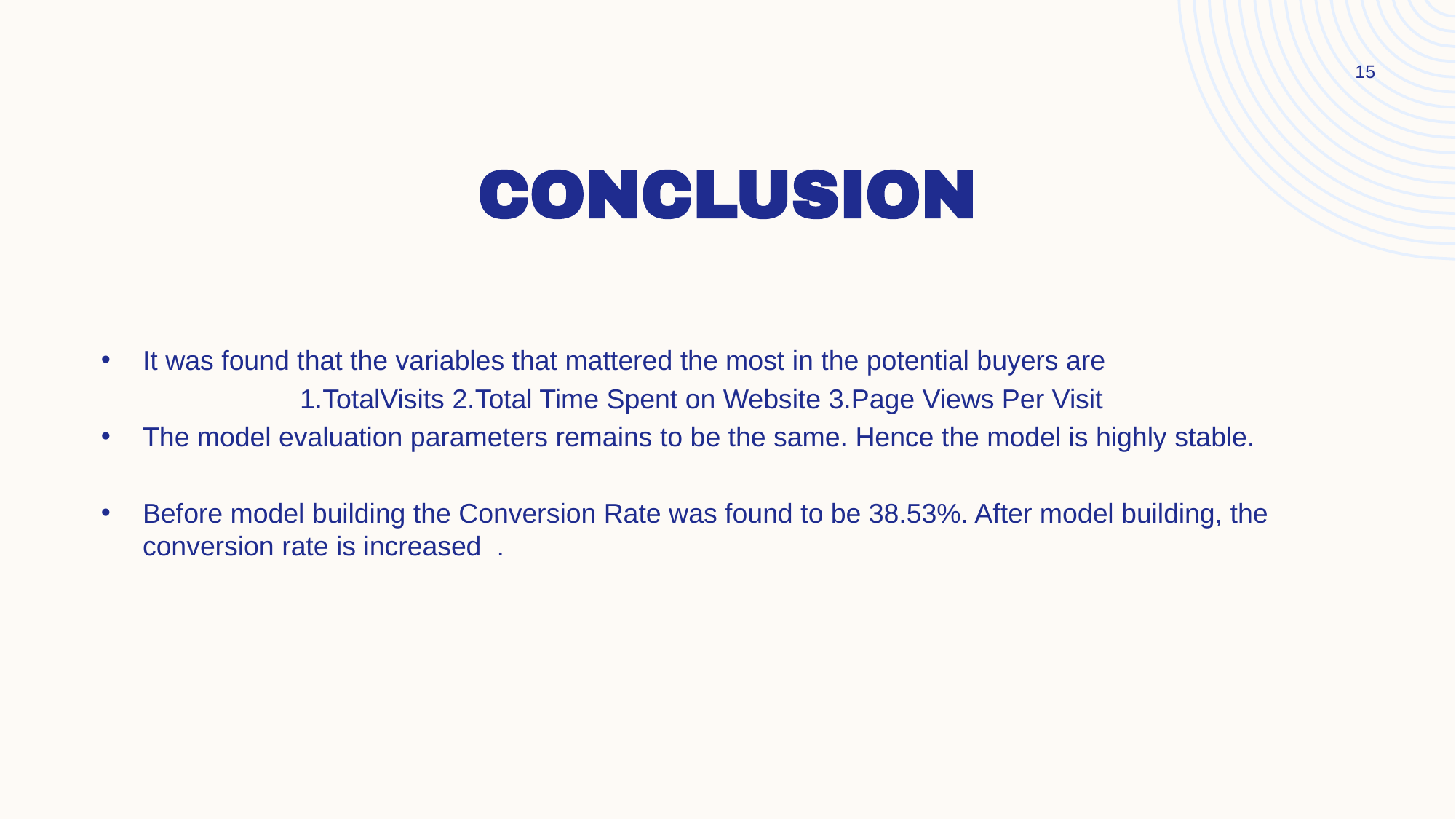

15
# conclusion
It was found that the variables that mattered the most in the potential buyers are
                          1.TotalVisits 2.Total Time Spent on Website 3.Page Views Per Visit
The model evaluation parameters remains to be the same. Hence the model is highly stable.

Before model building the Conversion Rate was found to be 38.53%. After model building, the conversion rate is increased  .